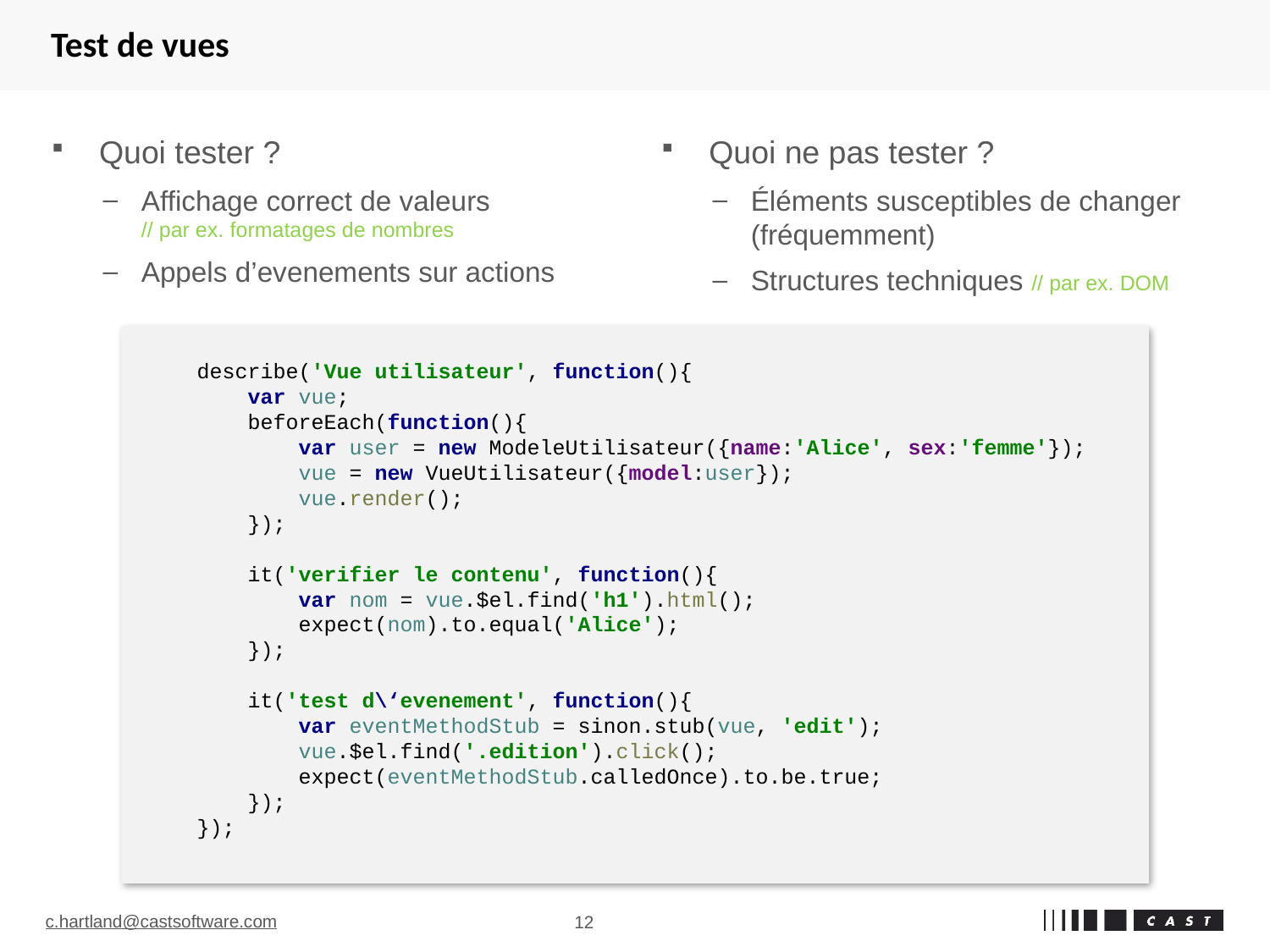

# Test de vues
Quoi tester ?
Affichage correct de valeurs
// par ex. formatages de nombres
Appels d’evenements sur actions
Quoi ne pas tester ?
Éléments susceptibles de changer (fréquemment)
Structures techniques // par ex. DOM

describe('Vue utilisateur', function(){
    var vue;
    beforeEach(function(){
        var user = new ModeleUtilisateur({name:'Alice', sex:'femme'});
        vue = new VueUtilisateur({model:user});
        vue.render();
    });
    it('verifier le contenu', function(){
        var nom = vue.$el.find('h1').html();
        expect(nom).to.equal('Alice');
    });
    it('test d\‘evenement', function(){
        var eventMethodStub = sinon.stub(vue, 'edit');
        vue.$el.find('.edition').click();
        expect(eventMethodStub.calledOnce).to.be.true;
    });
});

12